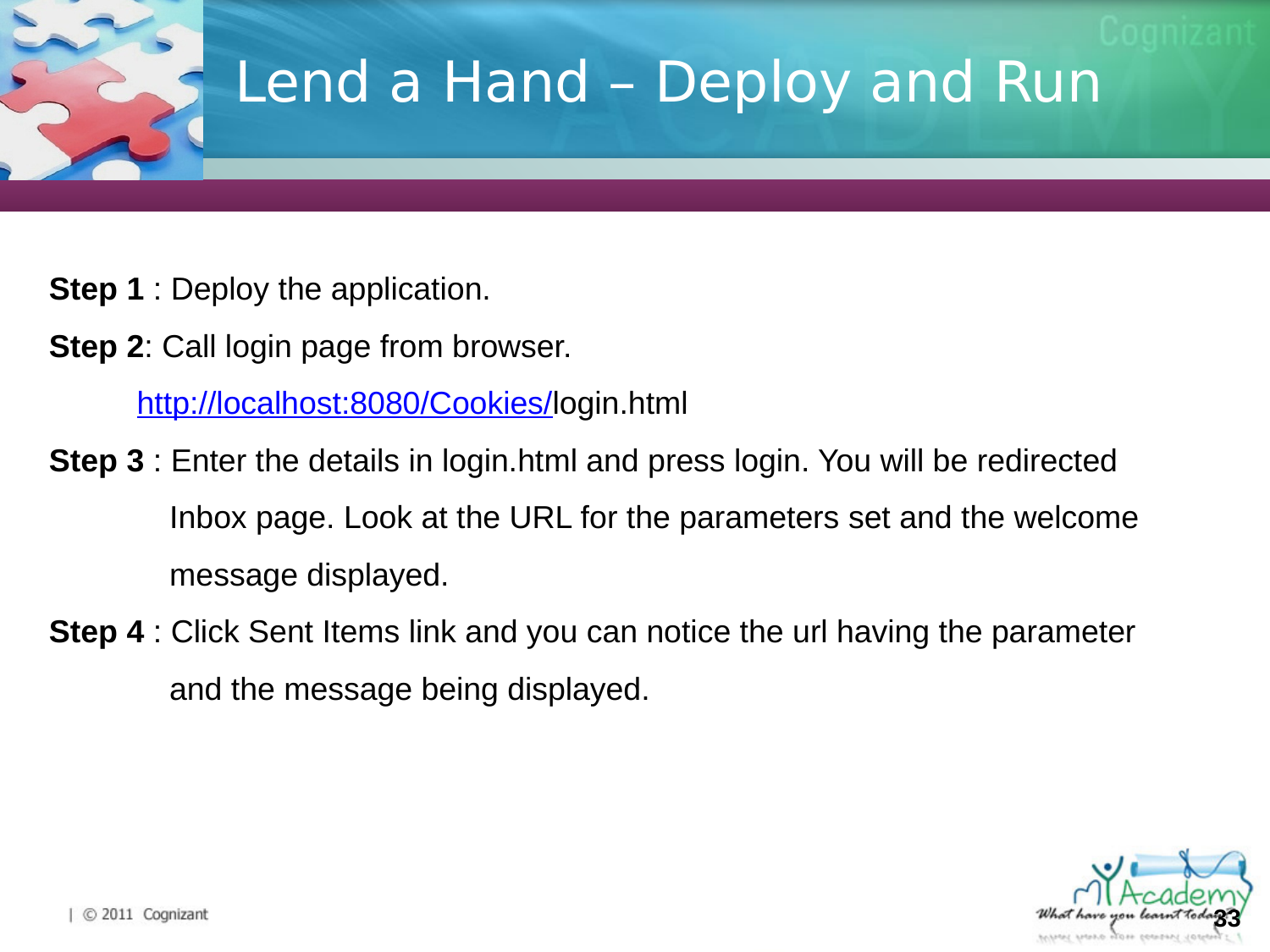

# Lend a Hand – Deploy and Run
Step 1 : Deploy the application.
Step 2: Call login page from browser.
 http://localhost:8080/Cookies/login.html
Step 3 : Enter the details in login.html and press login. You will be redirected Inbox page. Look at the URL for the parameters set and the welcome message displayed.
Step 4 : Click Sent Items link and you can notice the url having the parameter and the message being displayed.

33